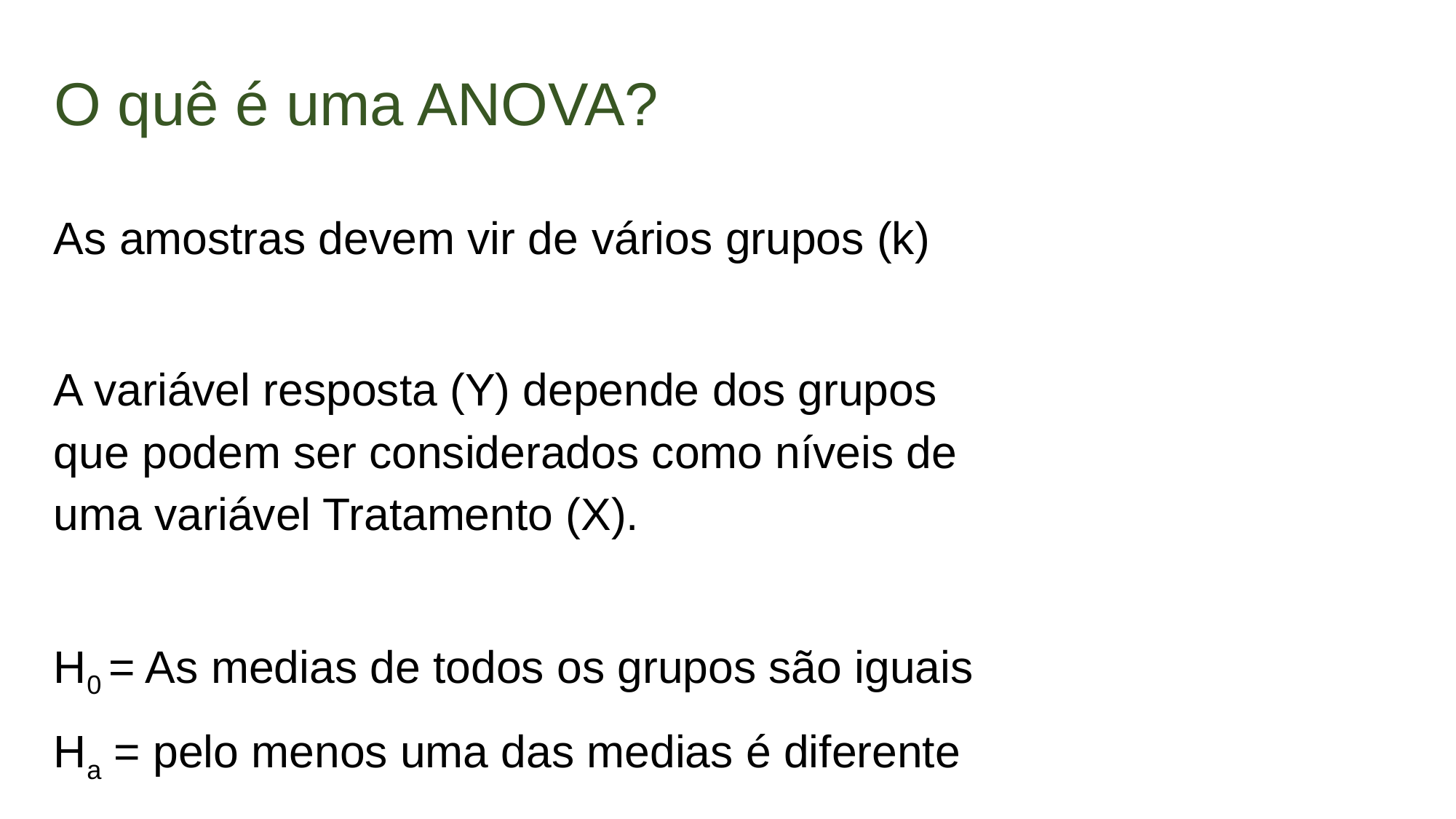

O quê é uma ANOVA?
As amostras devem vir de vários grupos (k)

A variável resposta (Y) depende dos grupos que podem ser considerados como níveis de uma variável Tratamento (X).

H0 = As medias de todos os grupos são iguais
Ha = pelo menos uma das medias é diferente